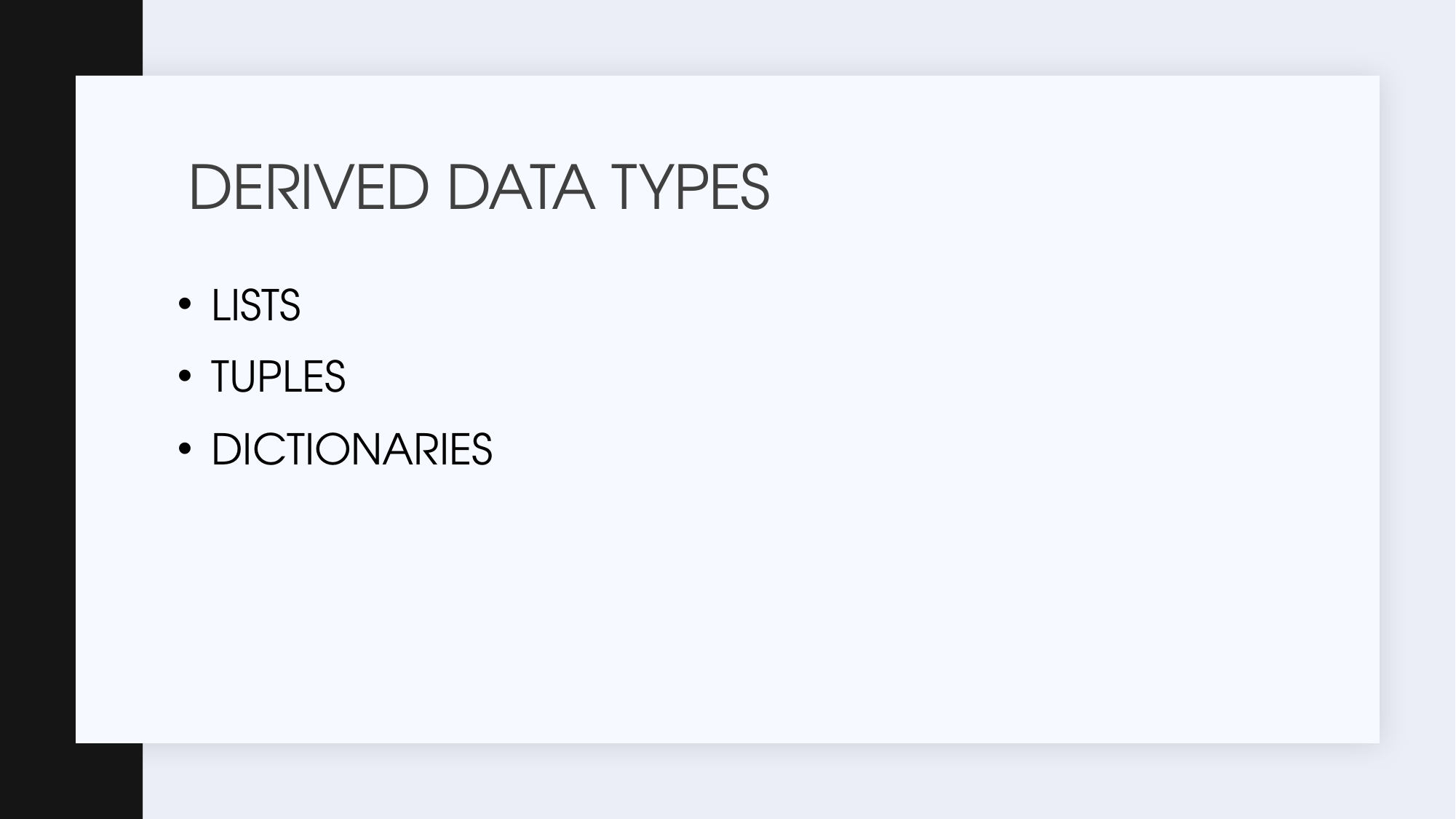

# DERIVED DATA TYPES
LISTS
TUPLES
DICTIONARIES